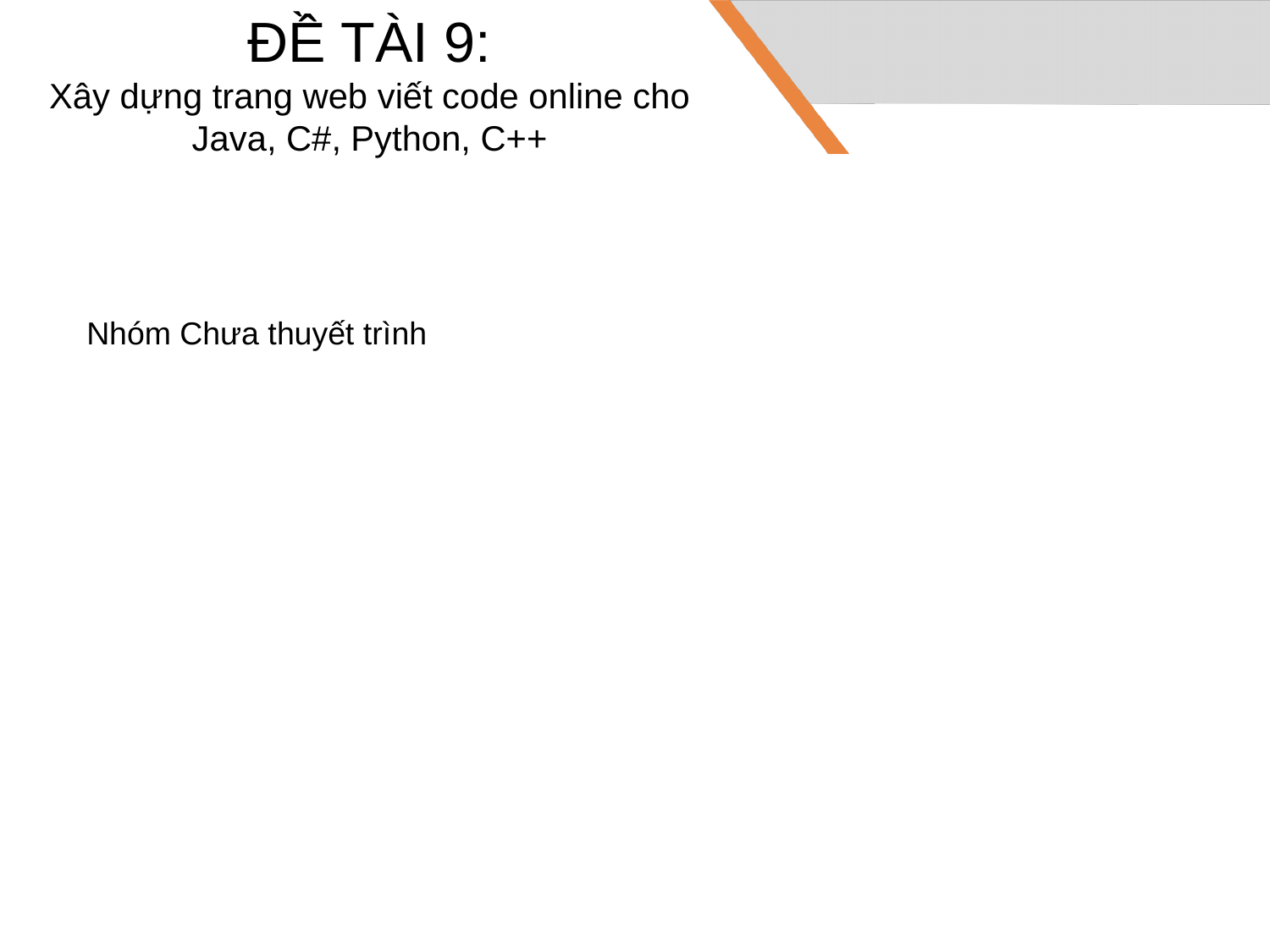

# ĐỀ TÀI 9: Xây dựng trang web viết code online cho Java, C#, Python, C++

Nhóm Chưa thuyết trình